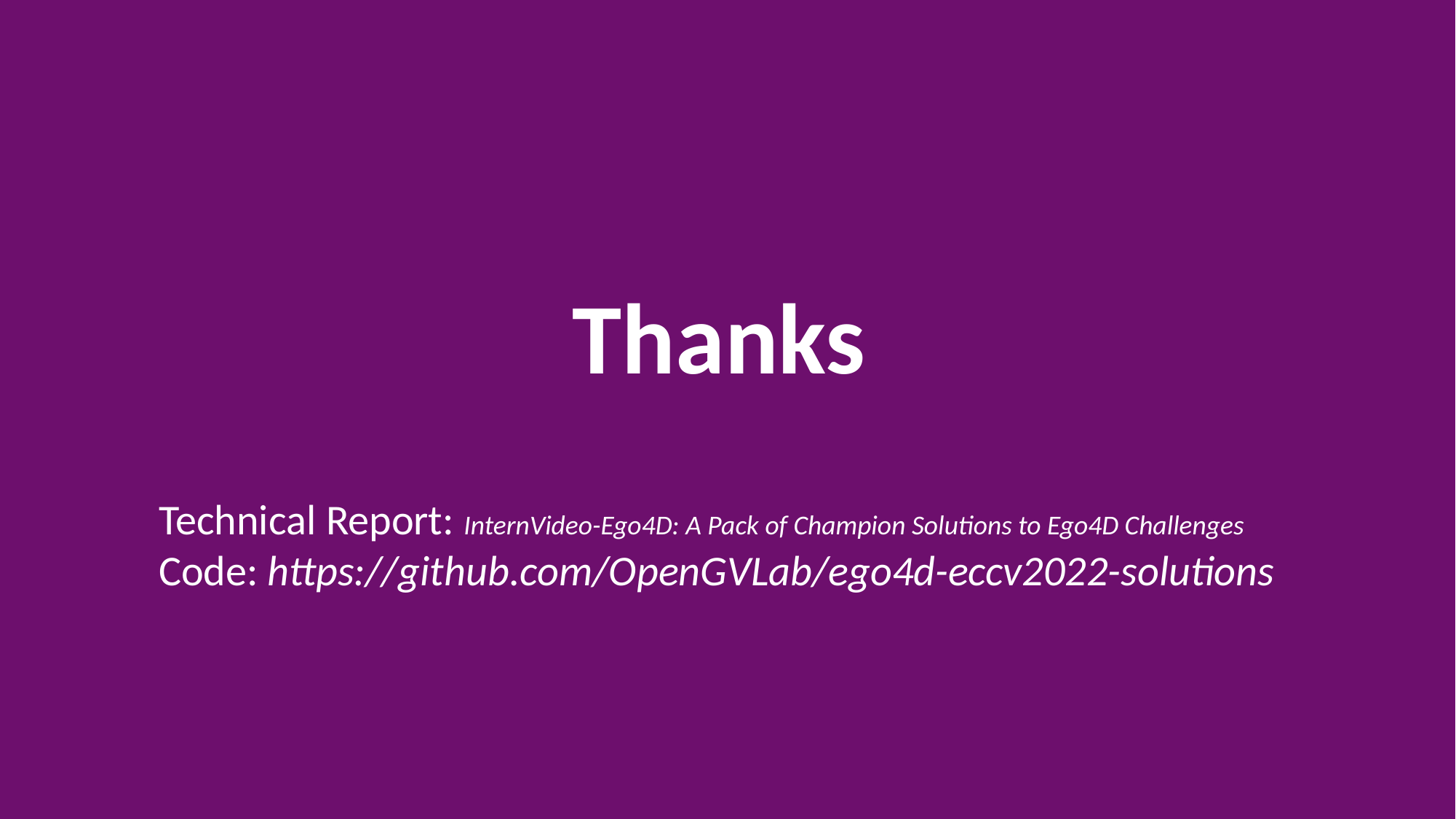

Thanks
Technical Report: InternVideo-Ego4D: A Pack of Champion Solutions to Ego4D Challenges
Code: https://github.com/OpenGVLab/ego4d-eccv2022-solutions